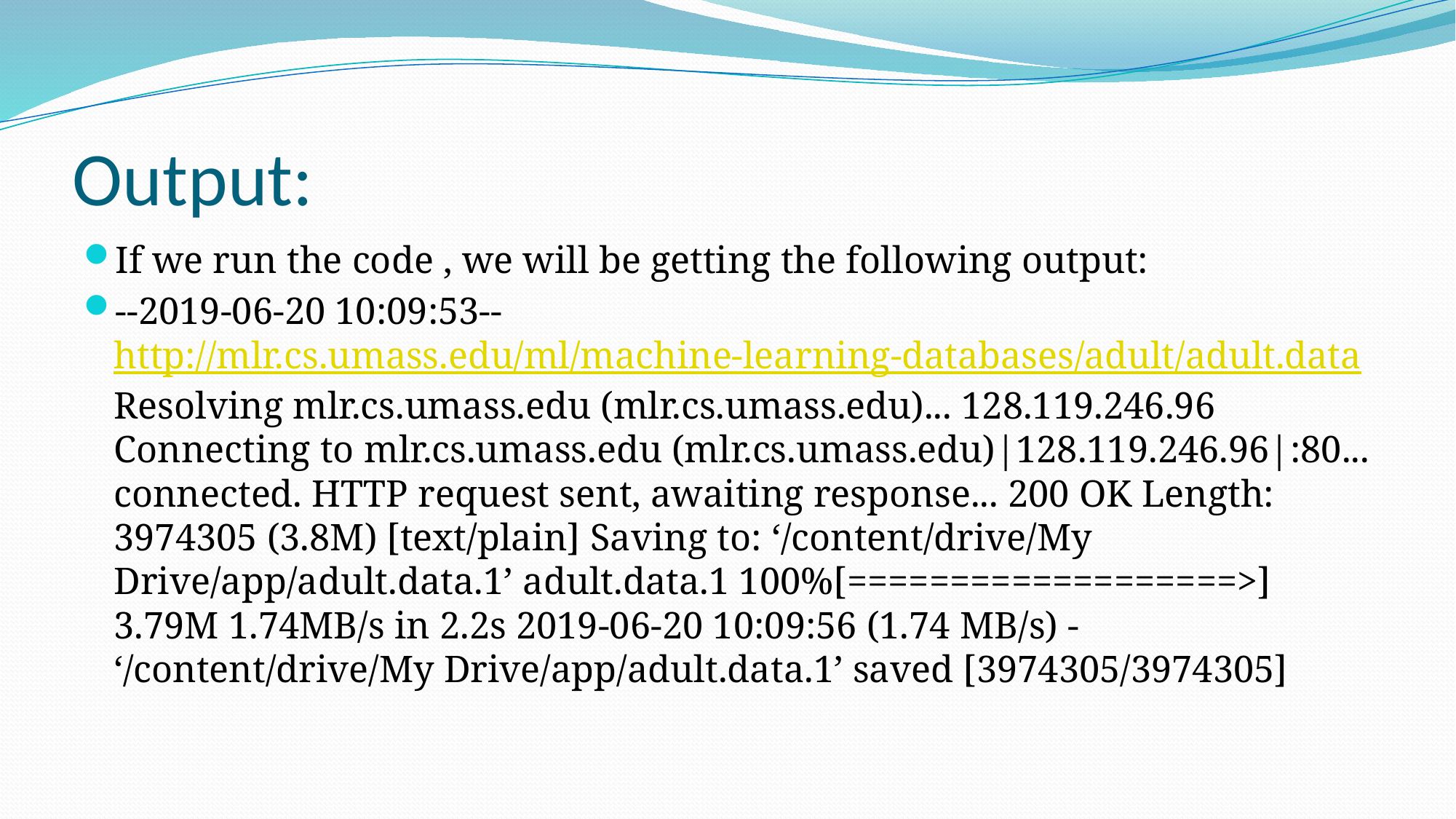

# Output:
If we run the code , we will be getting the following output:
--2019-06-20 10:09:53-- http://mlr.cs.umass.edu/ml/machine-learning-databases/adult/adult.data Resolving mlr.cs.umass.edu (mlr.cs.umass.edu)... 128.119.246.96 Connecting to mlr.cs.umass.edu (mlr.cs.umass.edu)|128.119.246.96|:80... connected. HTTP request sent, awaiting response... 200 OK Length: 3974305 (3.8M) [text/plain] Saving to: ‘/content/drive/My Drive/app/adult.data.1’ adult.data.1 100%[===================>] 3.79M 1.74MB/s in 2.2s 2019-06-20 10:09:56 (1.74 MB/s) - ‘/content/drive/My Drive/app/adult.data.1’ saved [3974305/3974305]